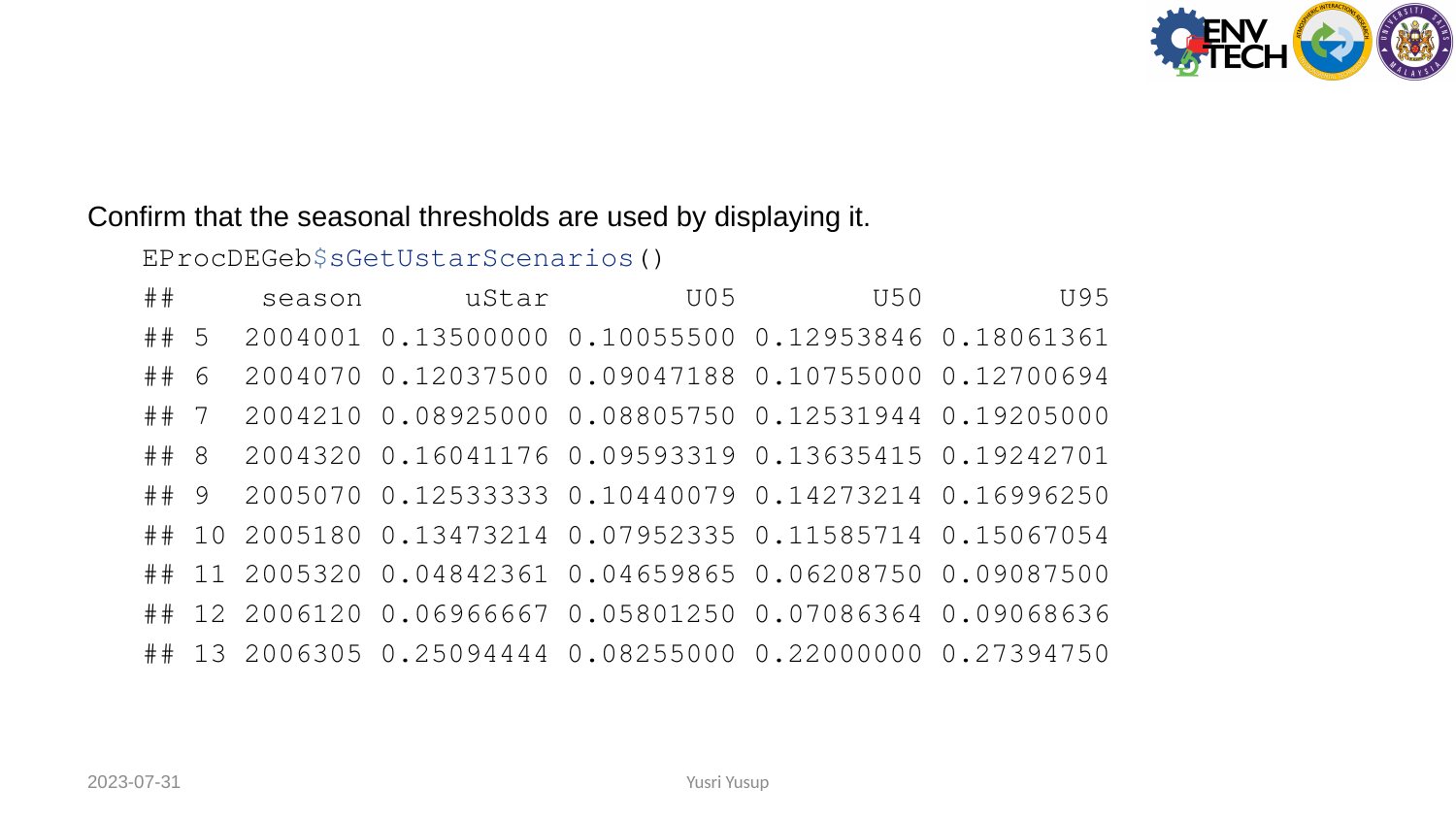

Confirm that the seasonal thresholds are used by displaying it.
EProcDEGeb$sGetUstarScenarios()
##     season      uStar        U05        U50        U95
## 5  2004001 0.13500000 0.10055500 0.12953846 0.18061361
## 6  2004070 0.12037500 0.09047188 0.10755000 0.12700694
## 7  2004210 0.08925000 0.08805750 0.12531944 0.19205000
## 8  2004320 0.16041176 0.09593319 0.13635415 0.19242701
## 9  2005070 0.12533333 0.10440079 0.14273214 0.16996250
## 10 2005180 0.13473214 0.07952335 0.11585714 0.15067054
## 11 2005320 0.04842361 0.04659865 0.06208750 0.09087500
## 12 2006120 0.06966667 0.05801250 0.07086364 0.09068636
## 13 2006305 0.25094444 0.08255000 0.22000000 0.27394750
2023-07-31
Yusri Yusup